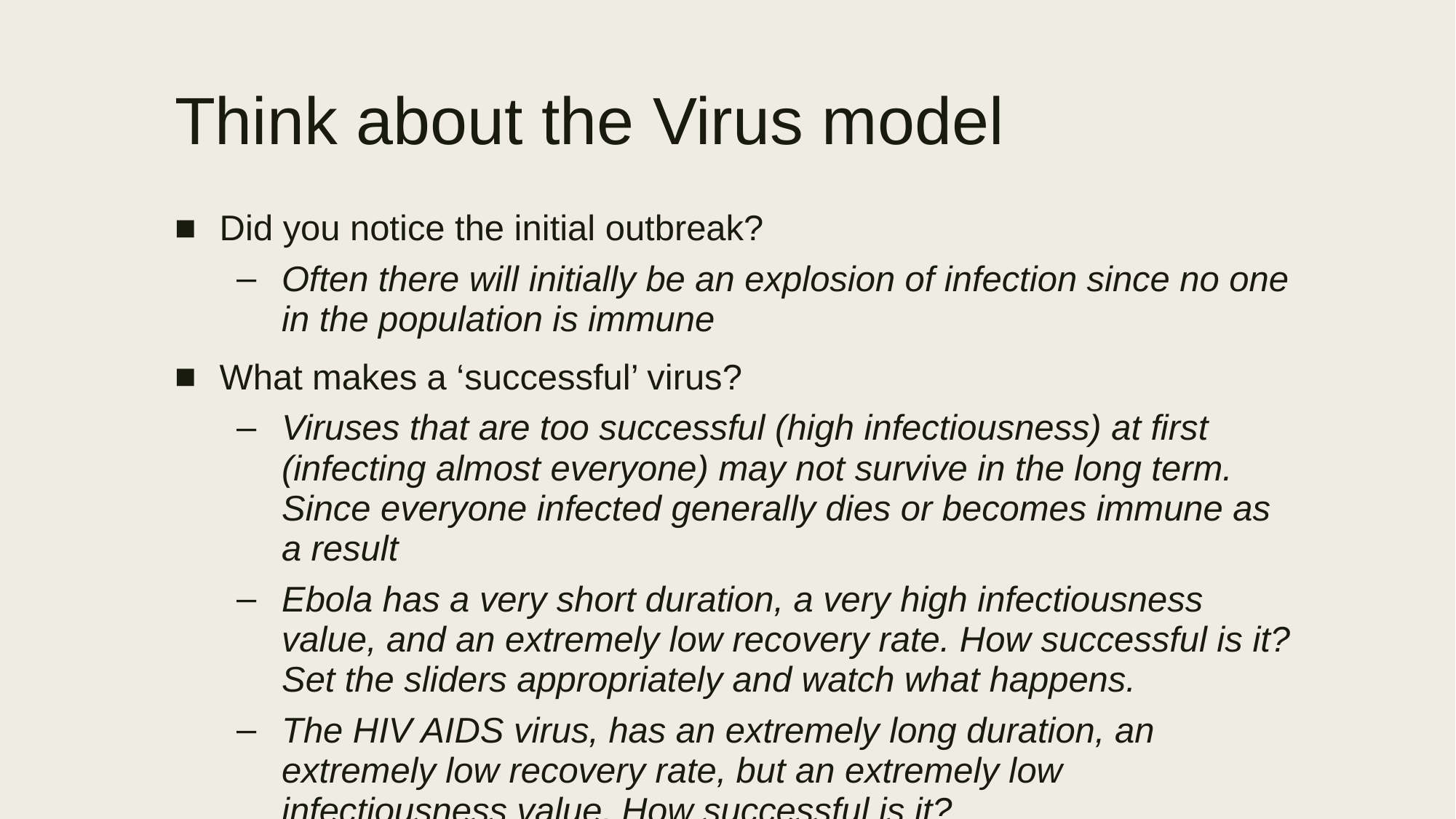

# Think about the Virus model
Did you notice the initial outbreak?
Often there will initially be an explosion of infection since no one in the population is immune
What makes a ‘successful’ virus?
Viruses that are too successful (high infectiousness) at first (infecting almost everyone) may not survive in the long term. Since everyone infected generally dies or becomes immune as a result
Ebola has a very short duration, a very high infectiousness value, and an extremely low recovery rate. How successful is it? Set the sliders appropriately and watch what happens.
The HIV AIDS virus, has an extremely long duration, an extremely low recovery rate, but an extremely low infectiousness value. How successful is it?